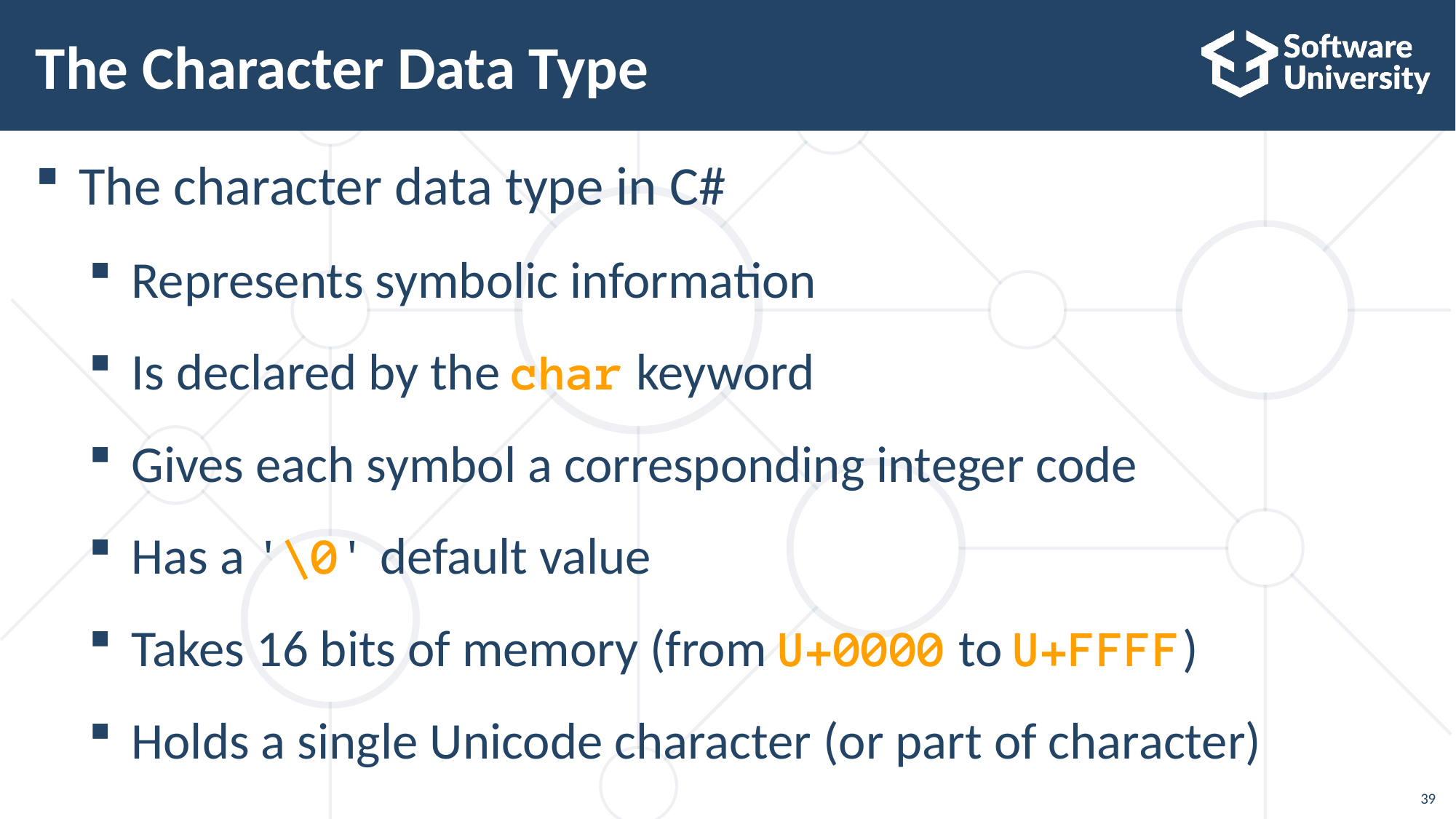

# The Character Data Type
The character data type in C#
Represents symbolic information
Is declared by the char keyword
Gives each symbol a corresponding integer code
Has a '\0' default value
Takes 16 bits of memory (from U+0000 to U+FFFF)
Holds a single Unicode character (or part of character)
39